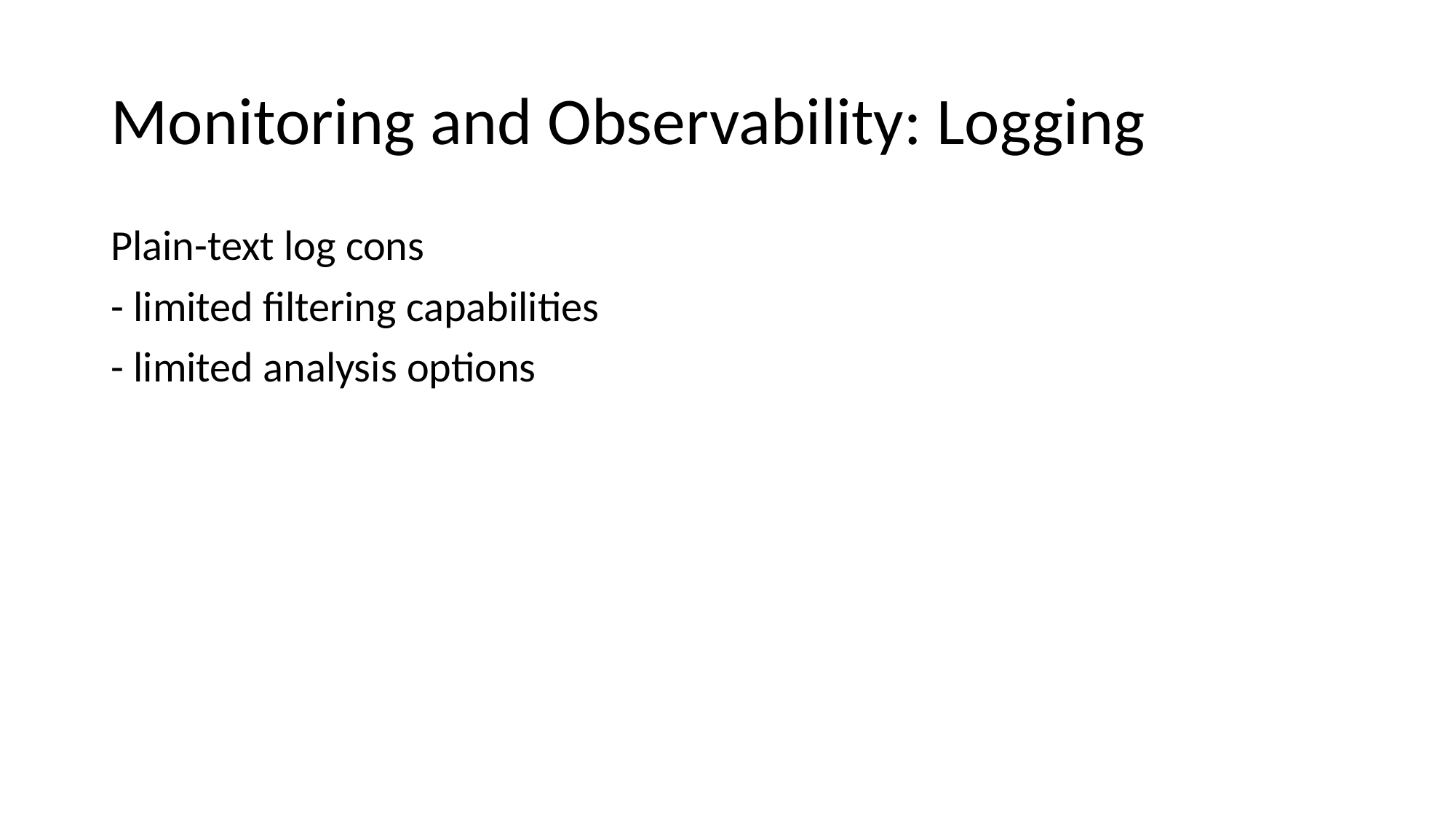

# Monitoring and Observability: Logging
Plain-text log cons
- limited filtering capabilities
- limited analysis options